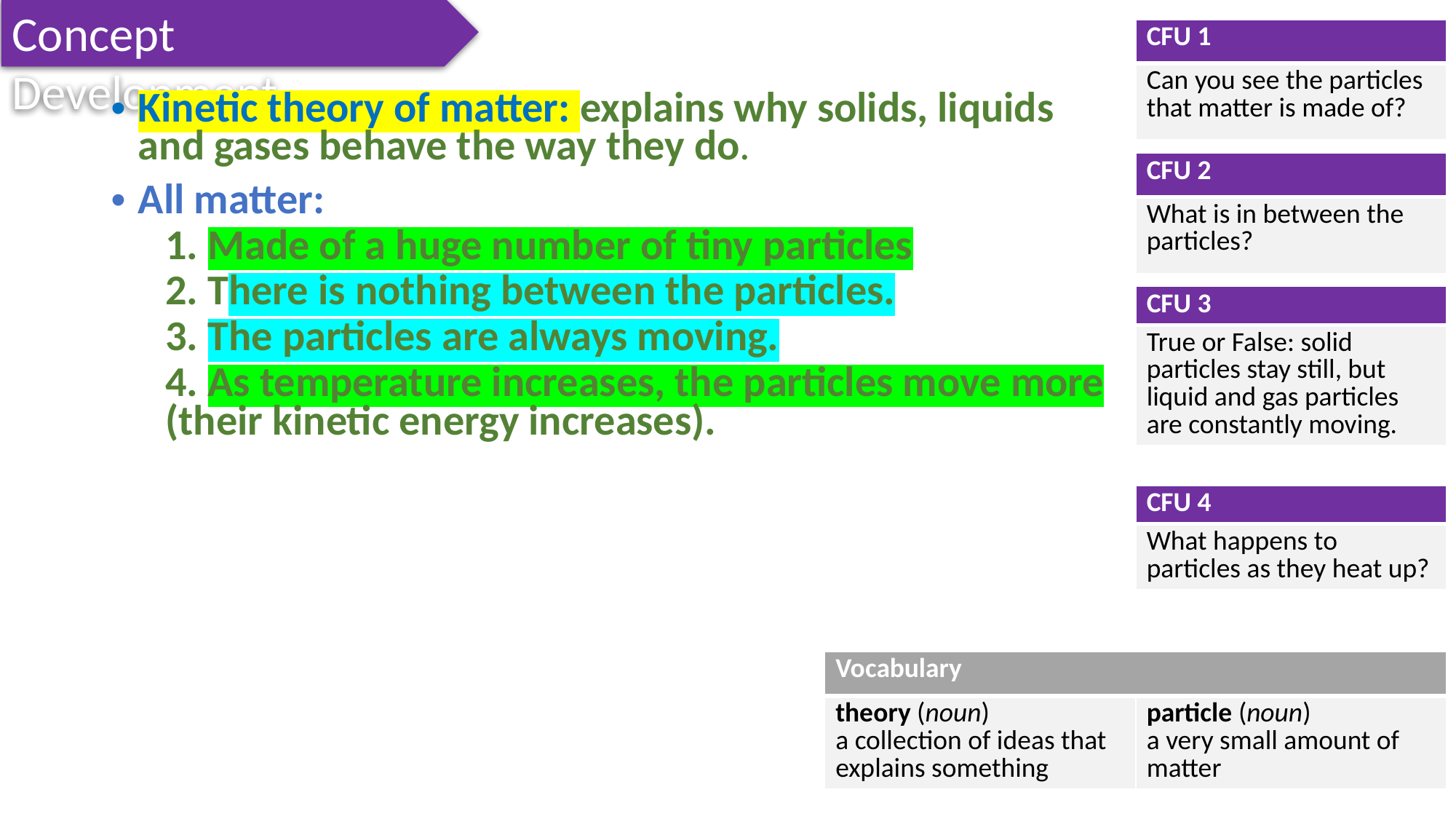

Concept Development
| CFU 1 |
| --- |
| Can you see the particles that matter is made of? |
Kinetic theory of matter: explains why solids, liquids and gases behave the way they do.
All matter:
1. Made of a huge number of tiny particles
2. There is nothing between the particles.
3. The particles are always moving.
4. As temperature increases, the particles move more (their kinetic energy increases).
| CFU 2 |
| --- |
| What is in between the particles? |
| CFU 3 |
| --- |
| True or False: solid particles stay still, but liquid and gas particles are constantly moving. |
| CFU 4 |
| --- |
| What happens to particles as they heat up? |
| Vocabulary |  |
| --- | --- |
| theory (noun) a collection of ideas that explains something | particle (noun) a very small amount of matter |